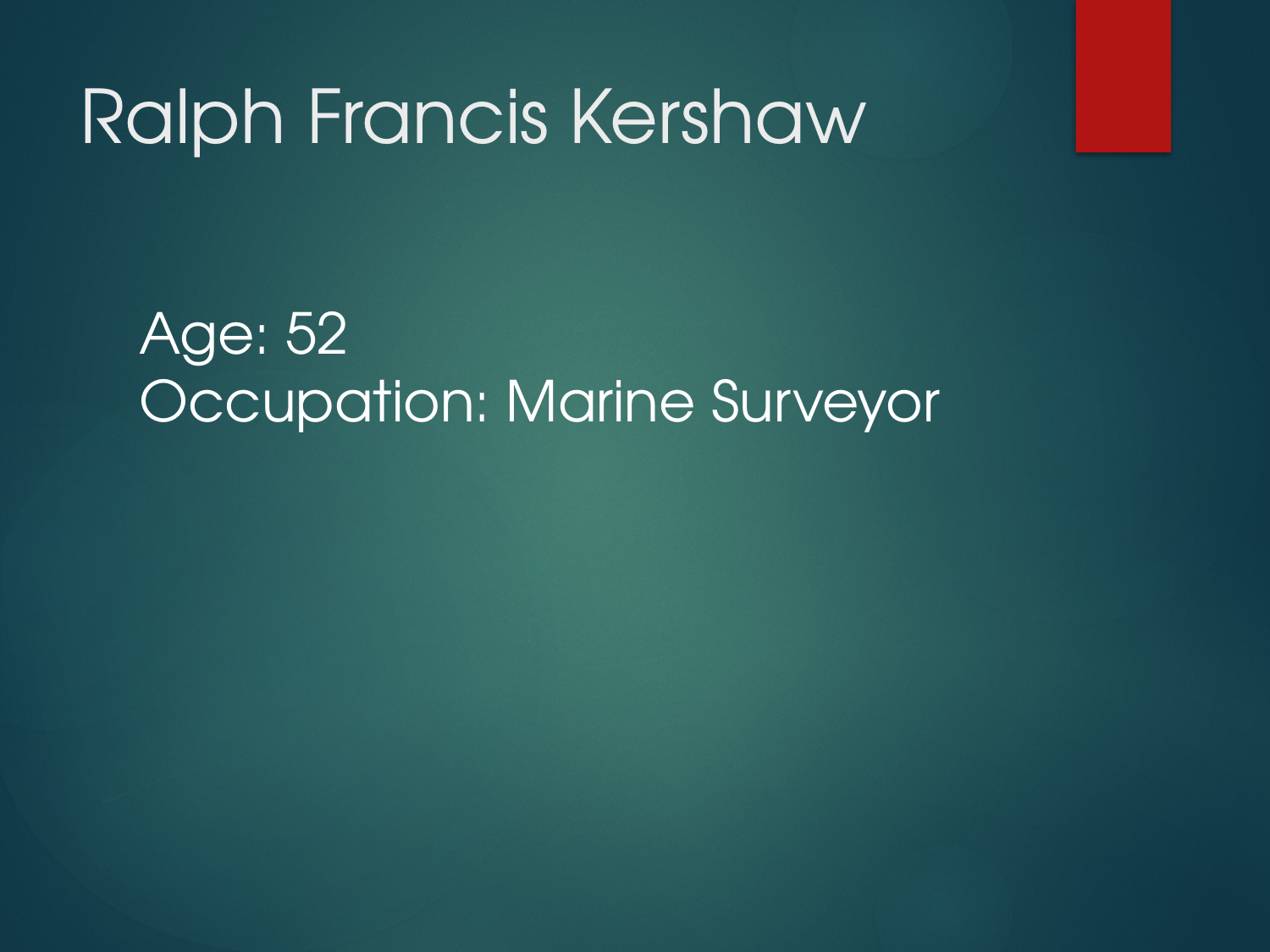

# Ralph Francis Kershaw

Age: 52
Occupation: Marine Surveyor